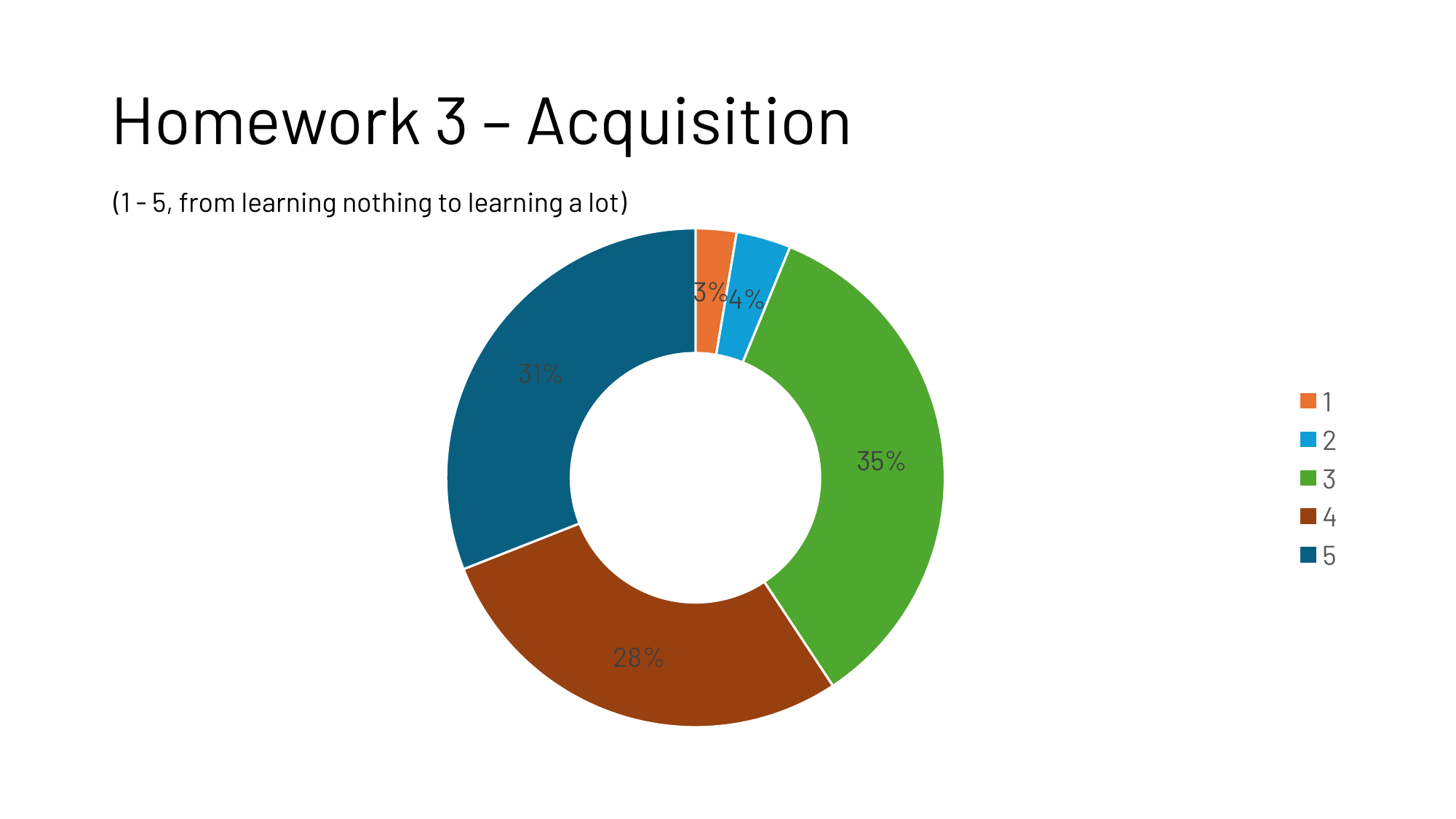

# Homework 3 – Acquisition
(1 - 5, from learning nothing to learning a lot)

### Chart

| Category | Total |
|---|---|
| 1 | 3.0 |
| 2 | 4.0 |
| 3 | 39.0 |
| 4 | 32.0 |
| 5 | 35.0 |